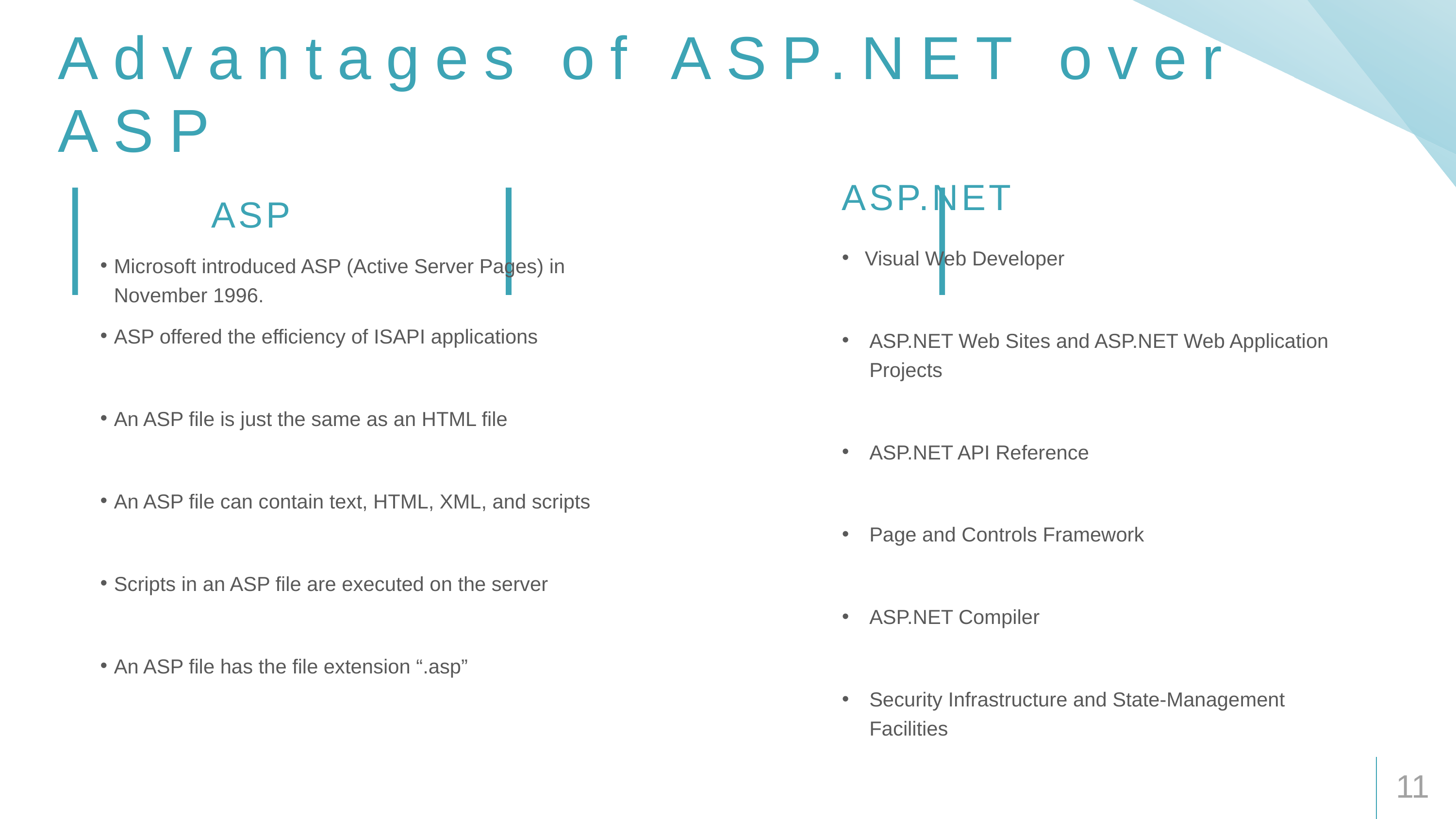

# Advantages of ASP.NET over ASP
ASP.NET
ASP
Visual Web Developer

ASP.NET Web Sites and ASP.NET Web Application Projects

ASP.NET API Reference

Page and Controls Framework

ASP.NET Compiler

Security Infrastructure and State-Management Facilities

Microsoft introduced ASP (Active Server Pages) in November 1996.
ASP offered the efficiency of ISAPI applications

An ASP file is just the same as an HTML file

An ASP file can contain text, HTML, XML, and scripts

Scripts in an ASP file are executed on the server

An ASP file has the file extension “.asp”
11